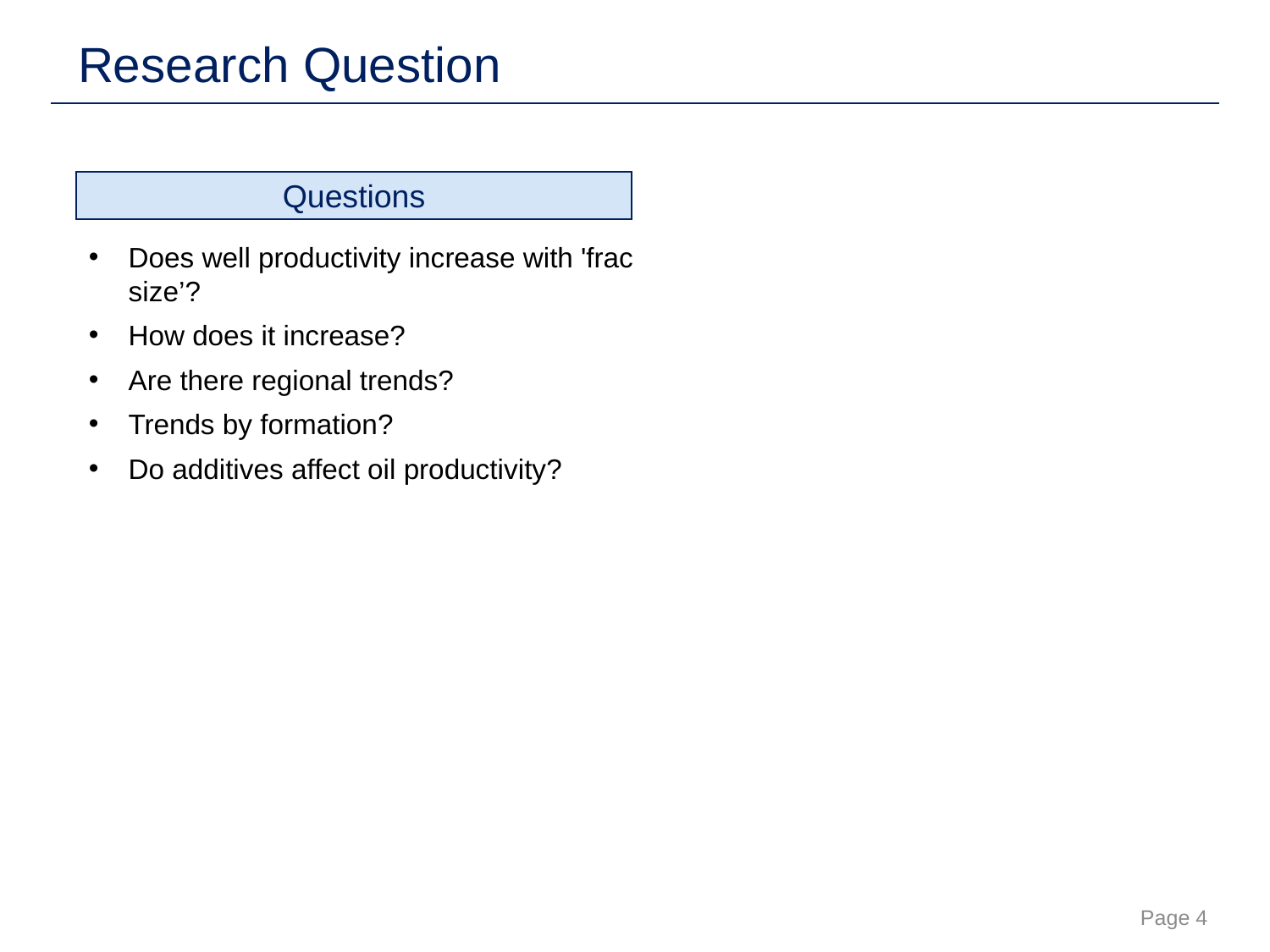

Research Question
Questions
Does well productivity increase with 'frac size’?
How does it increase?
Are there regional trends?
Trends by formation?
Do additives affect oil productivity?

Page 4